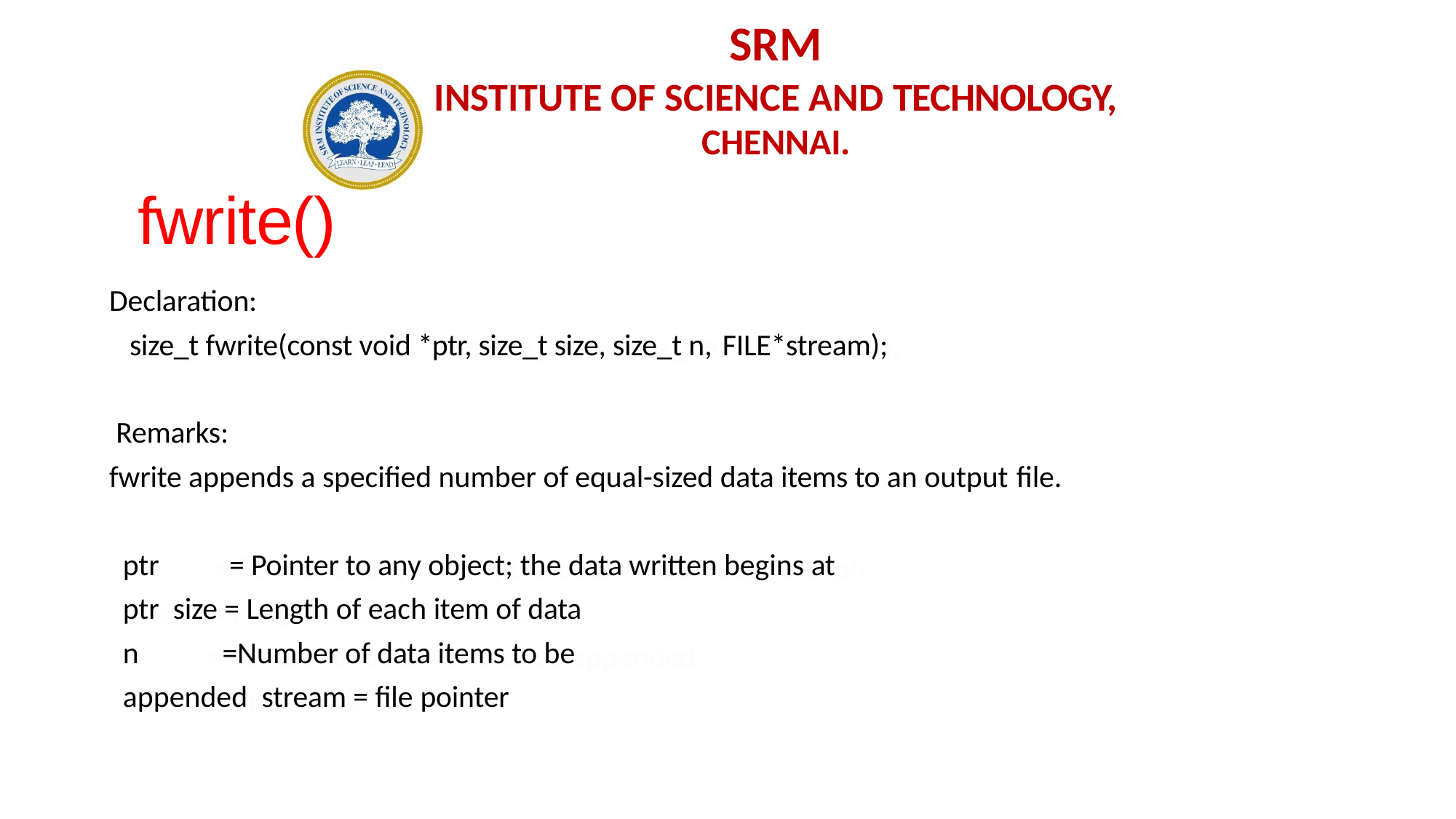

# SRM

INSTITUTE OF SCIENCE AND TECHNOLOGY,
CHENNAI.
fwrite()
Declaration:
size_t fwrite(const void *ptr, size_t size, size_t n, FILE*stream);

Remarks:
fwrite appends a specified number of equal-sized data items to an output file.

ptr		= Pointer to any object; the data written begins at ptr  size	= Length of each item of data
n	=Number of data items to be appended  stream = file pointer